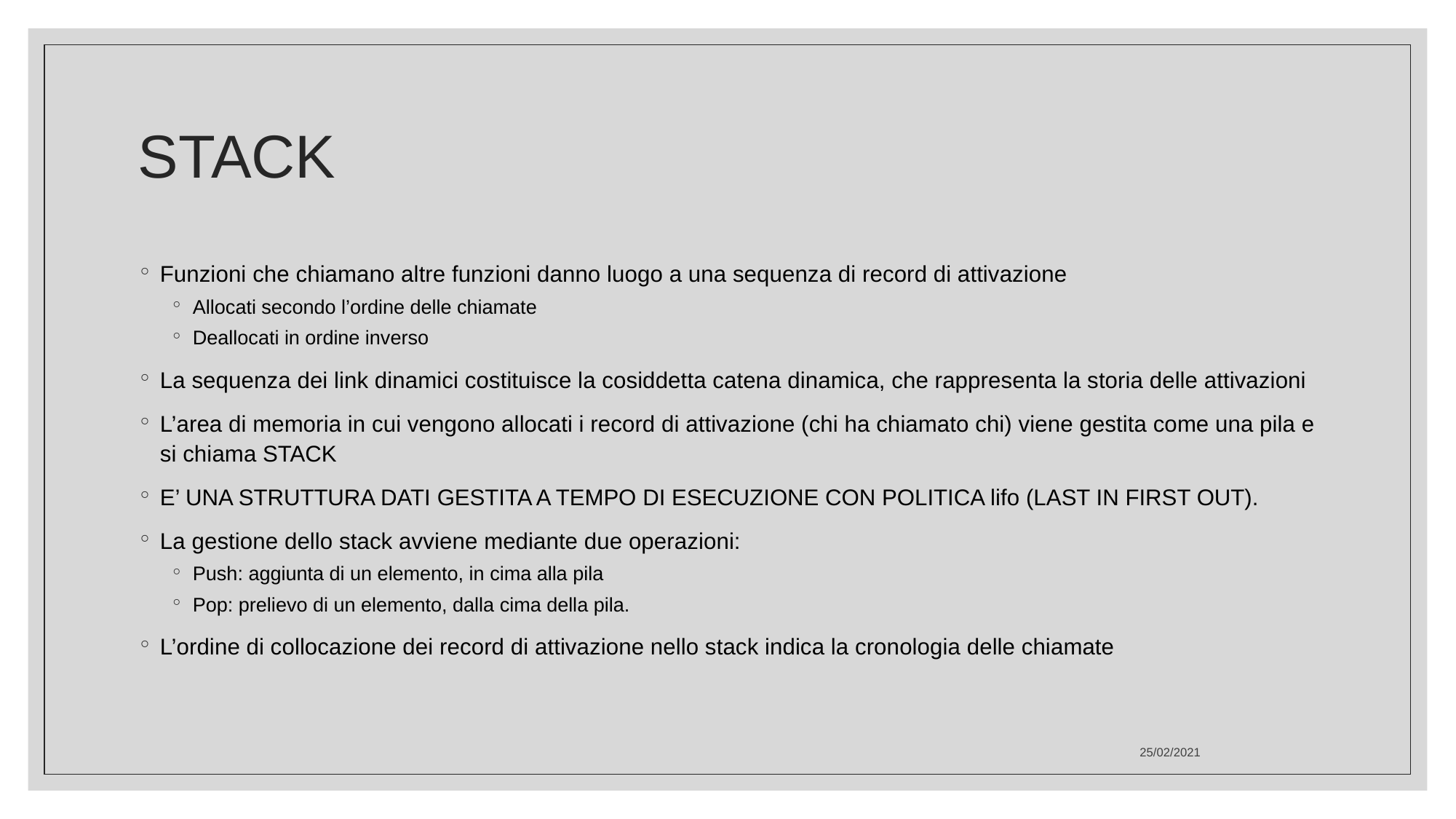

# STACK
Funzioni che chiamano altre funzioni danno luogo a una sequenza di record di attivazione
Allocati secondo l’ordine delle chiamate
Deallocati in ordine inverso
La sequenza dei link dinamici costituisce la cosiddetta catena dinamica, che rappresenta la storia delle attivazioni
L’area di memoria in cui vengono allocati i record di attivazione (chi ha chiamato chi) viene gestita come una pila e si chiama STACK
E’ UNA STRUTTURA DATI GESTITA A TEMPO DI ESECUZIONE CON POLITICA lifo (LAST IN FIRST OUT).
La gestione dello stack avviene mediante due operazioni:
Push: aggiunta di un elemento, in cima alla pila
Pop: prelievo di un elemento, dalla cima della pila.
L’ordine di collocazione dei record di attivazione nello stack indica la cronologia delle chiamate

25/02/2021